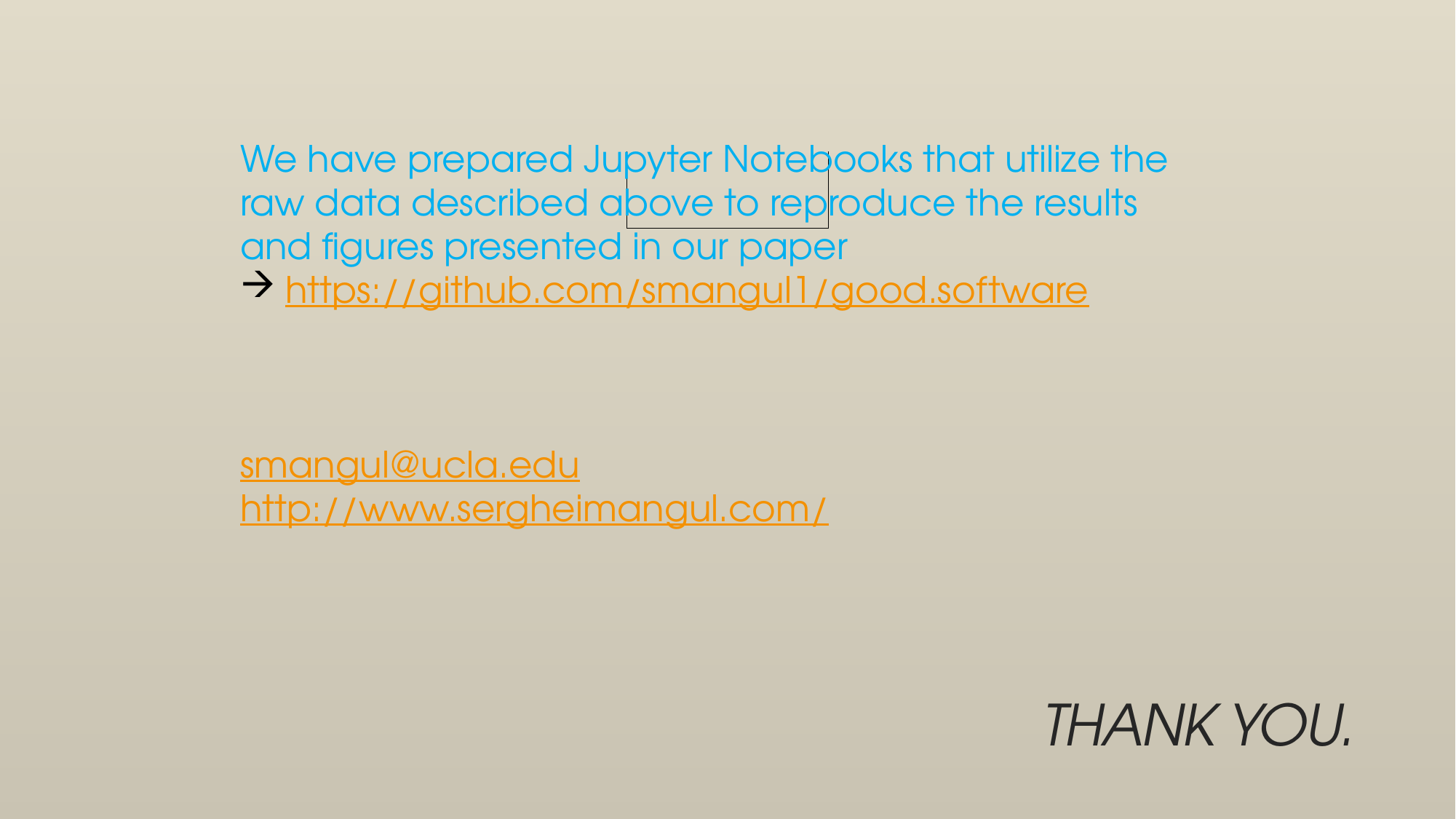

We have prepared Jupyter Notebooks that utilize the raw data described above to reproduce the results and figures presented in our paper
https://github.com/smangul1/good.software

smangul@ucla.edu
http://www.sergheimangul.com/
# Thank you.